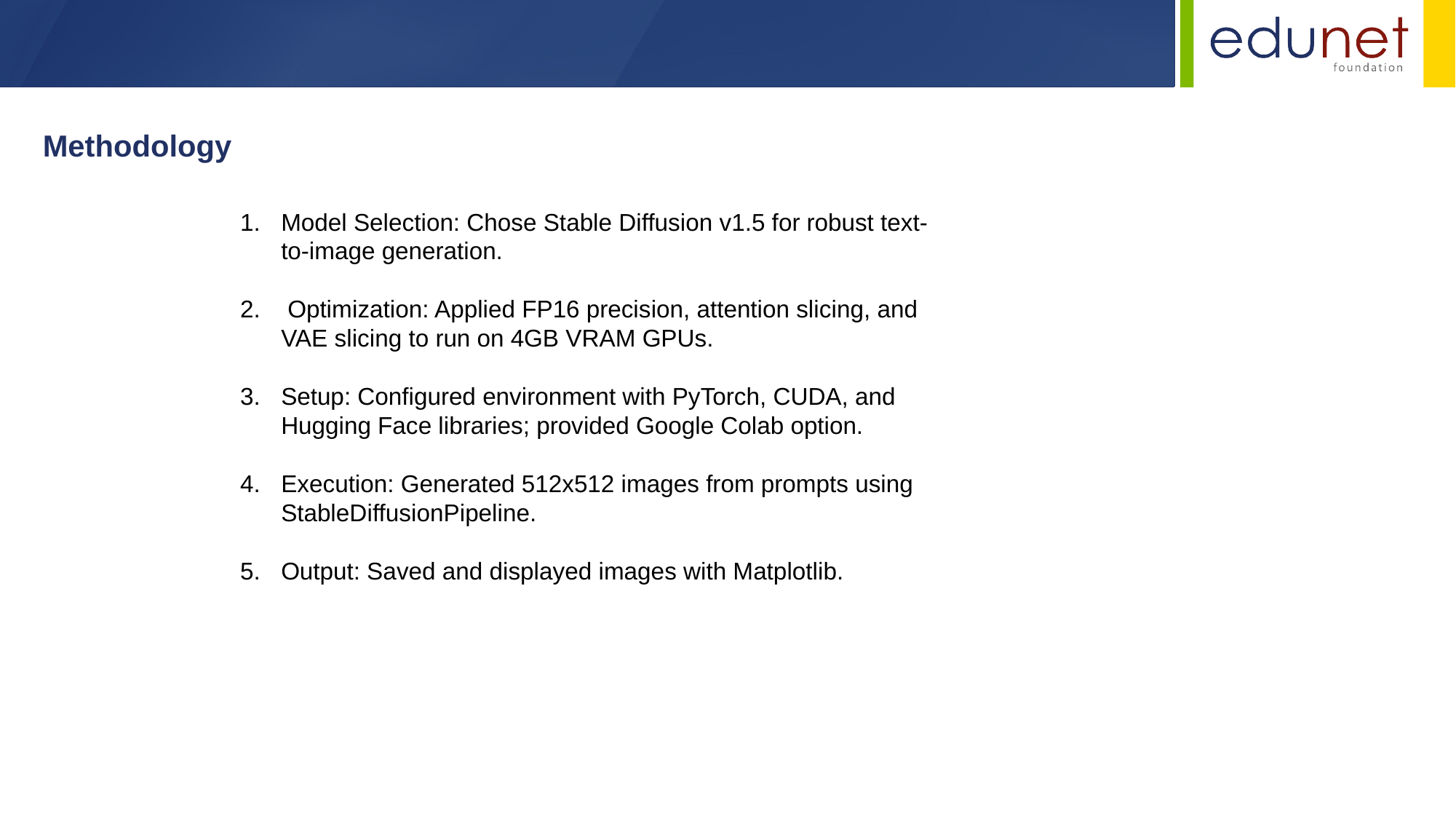

Methodology
Model Selection: Chose Stable Diffusion v1.5 for robust text-to-image generation.

 Optimization: Applied FP16 precision, attention slicing, and VAE slicing to run on 4GB VRAM GPUs.

Setup: Configured environment with PyTorch, CUDA, and Hugging Face libraries; provided Google Colab option.

Execution: Generated 512x512 images from prompts using StableDiffusionPipeline.

Output: Saved and displayed images with Matplotlib.